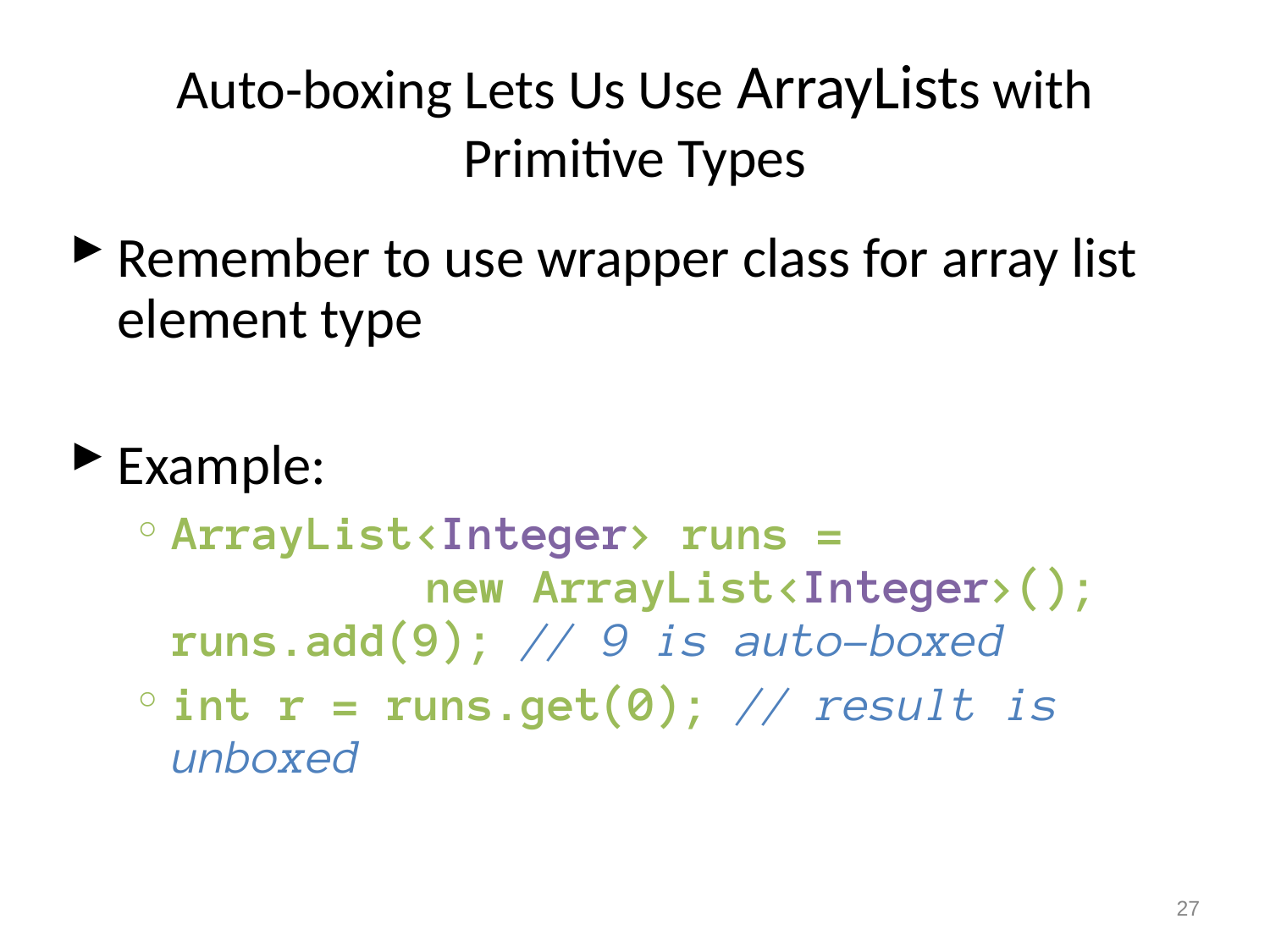

# Auto-boxing Lets Us Use ArrayLists with Primitive Types
Remember to use wrapper class for array list element type

Example:
ArrayList<Integer> runs =
		new ArrayList<Integer>();
runs.add(9); // 9 is auto-boxed
int r = runs.get(0); // result is unboxed
27